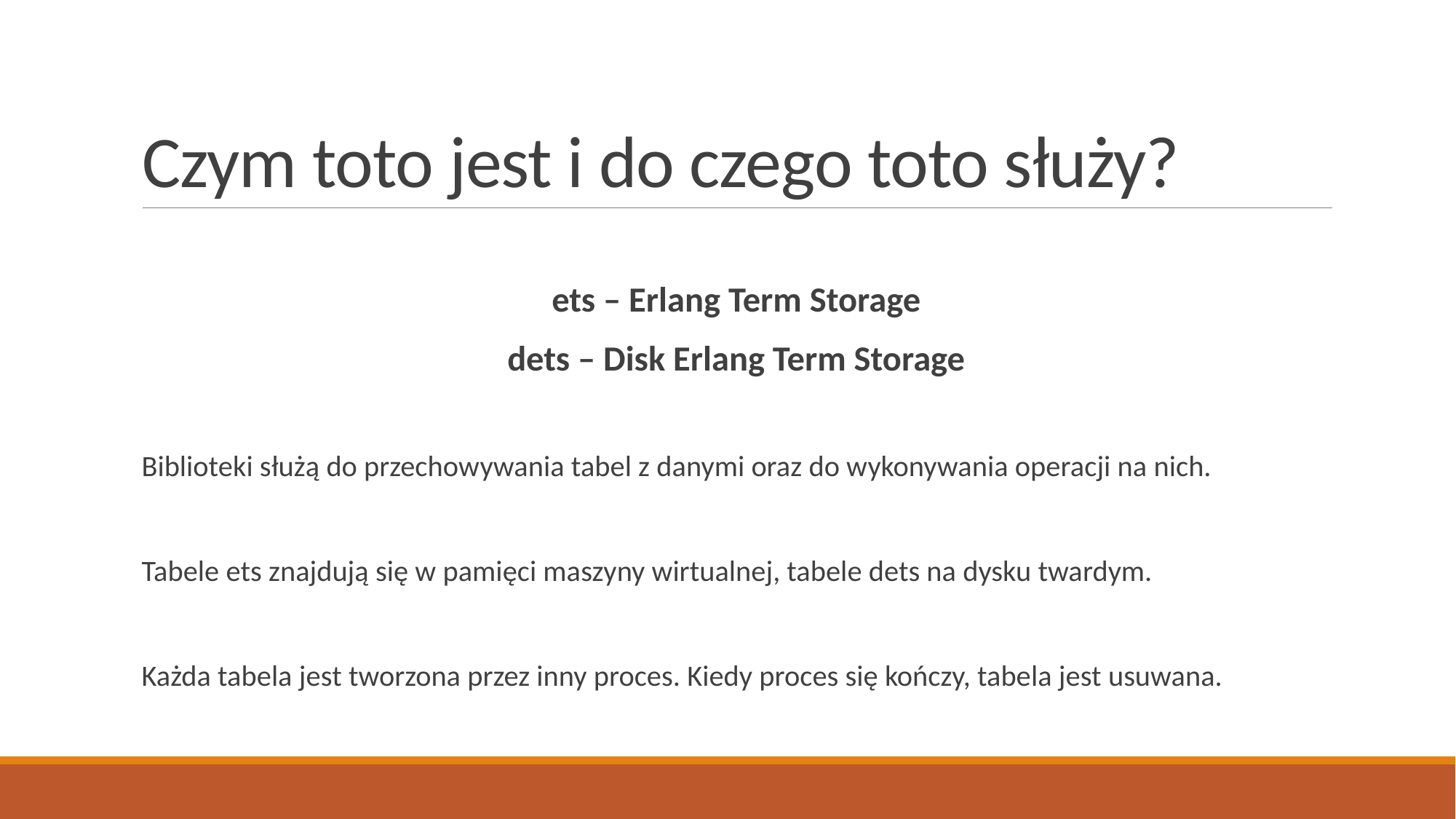

# Czym toto jest i do czego toto służy?

ets – Erlang Term Storage
dets – Disk Erlang Term Storage

Biblioteki służą do przechowywania tabel z danymi oraz do wykonywania operacji na nich.

Tabele ets znajdują się w pamięci maszyny wirtualnej, tabele dets na dysku twardym.

Każda tabela jest tworzona przez inny proces. Kiedy proces się kończy, tabela jest usuwana.